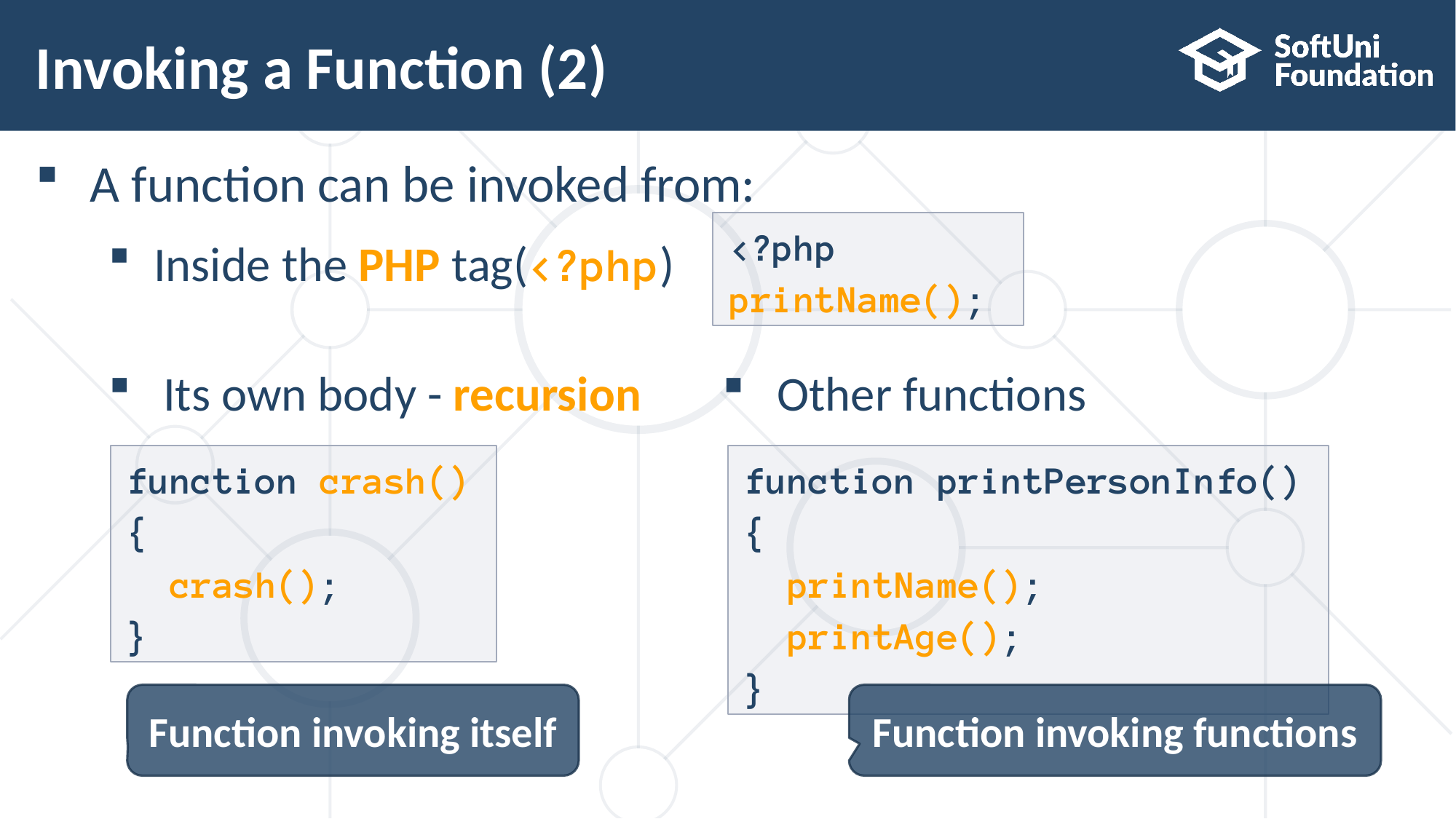

# Invoking a Function (2)
A function can be invoked from:
Inside the PHP tag(<?php)
<?php
printName();
Its own body - recursion
Other functions
function crash()
{
  crash();
}
function printPersonInfo()
{
  printName();
  printAge();
}
Function invoking itself
Function invoking functions